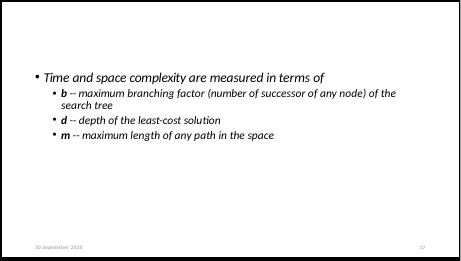

Time and space complexity are measured in terms of
b -- maximum branching factor (number of successor of any node) of the  search tree
d -- depth of the least-cost solution
m -- maximum length of any path in the space
30 September 2020
17